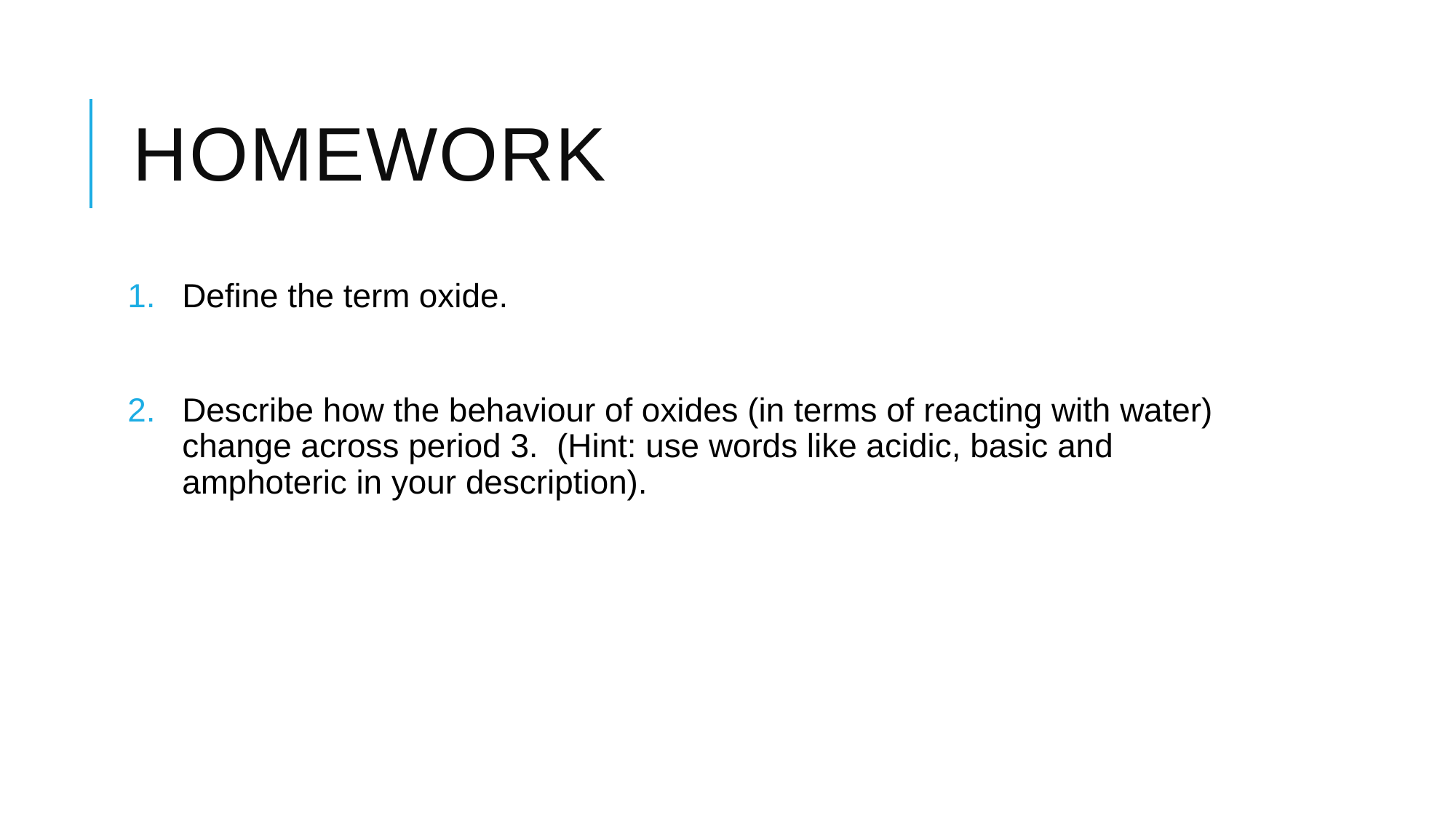

# homework
Define the term oxide.

Describe how the behaviour of oxides (in terms of reacting with water) change across period 3.  (Hint: use words like acidic, basic and amphoteric in your description).